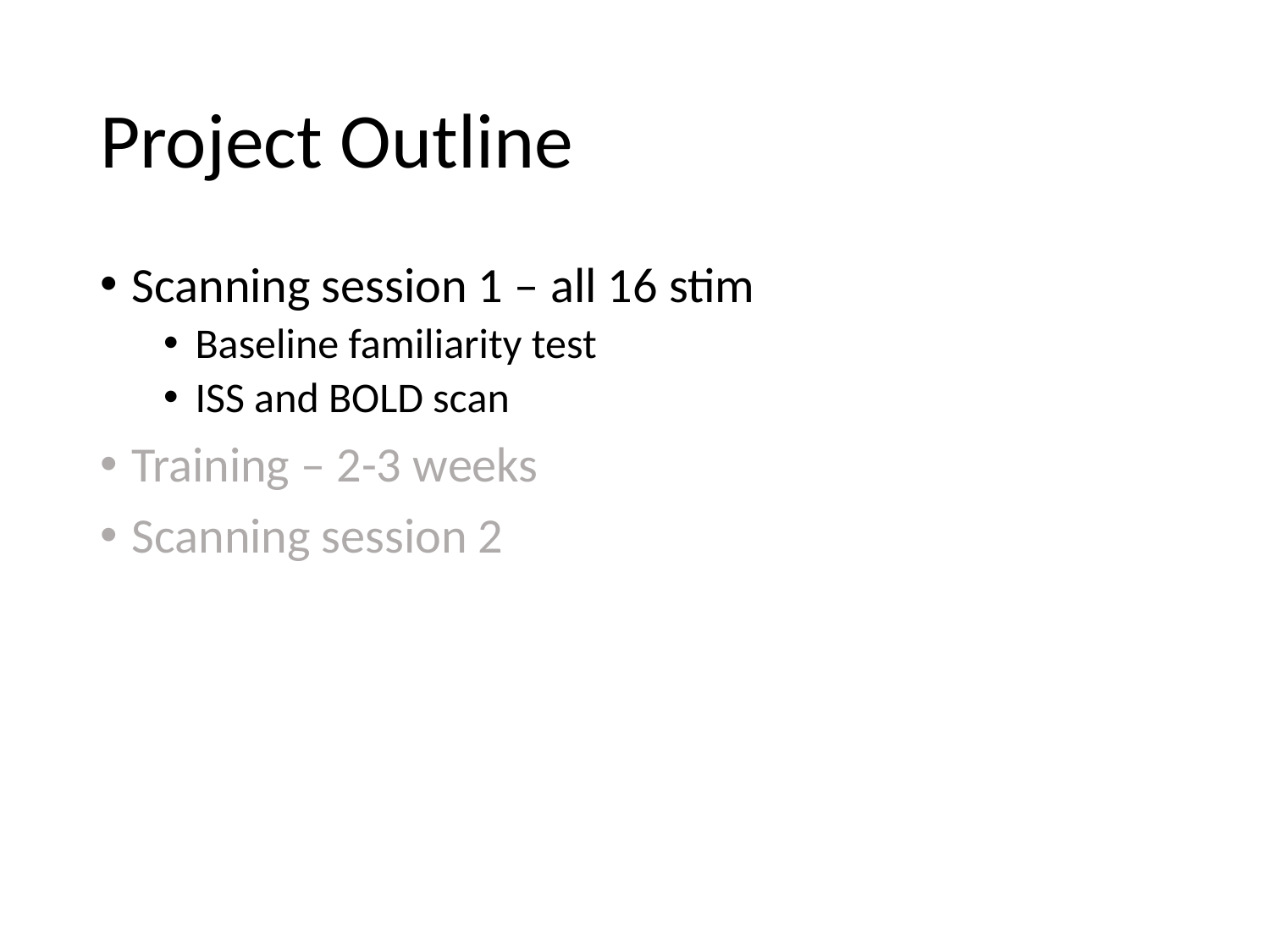

# Project Outline
Scanning session 1 – all 16 stim
Baseline familiarity test
ISS and BOLD scan
Training – 2-3 weeks
Scanning session 2